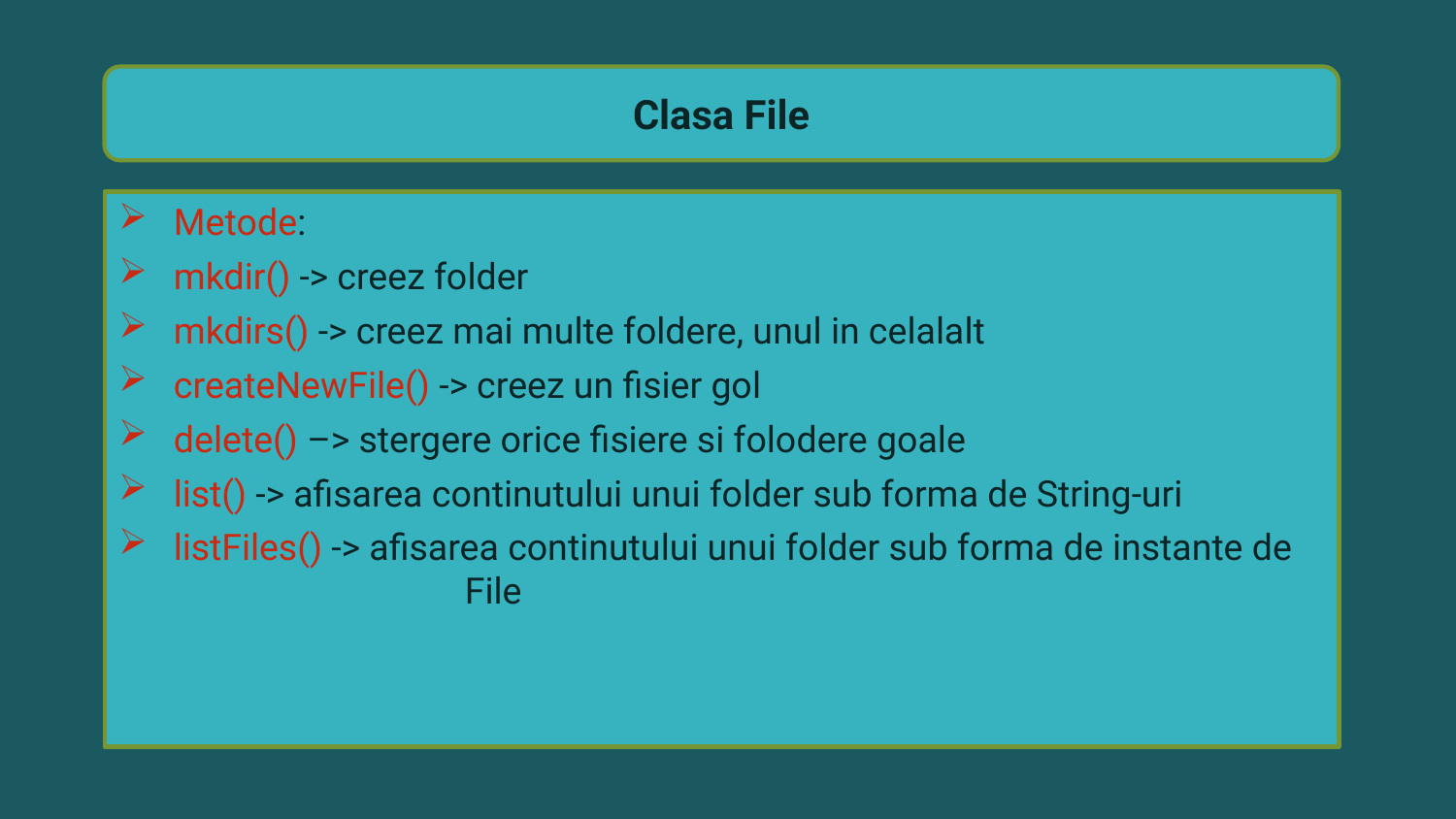

Clasa File
Metode:
mkdir() -> creez folder
mkdirs() -> creez mai multe foldere, unul in celalalt
createNewFile() -> creez un fisier gol
delete() –> stergere orice fisiere si folodere goale
list() -> afisarea continutului unui folder sub forma de String-uri
listFiles() -> afisarea continutului unui folder sub forma de instante de        		File